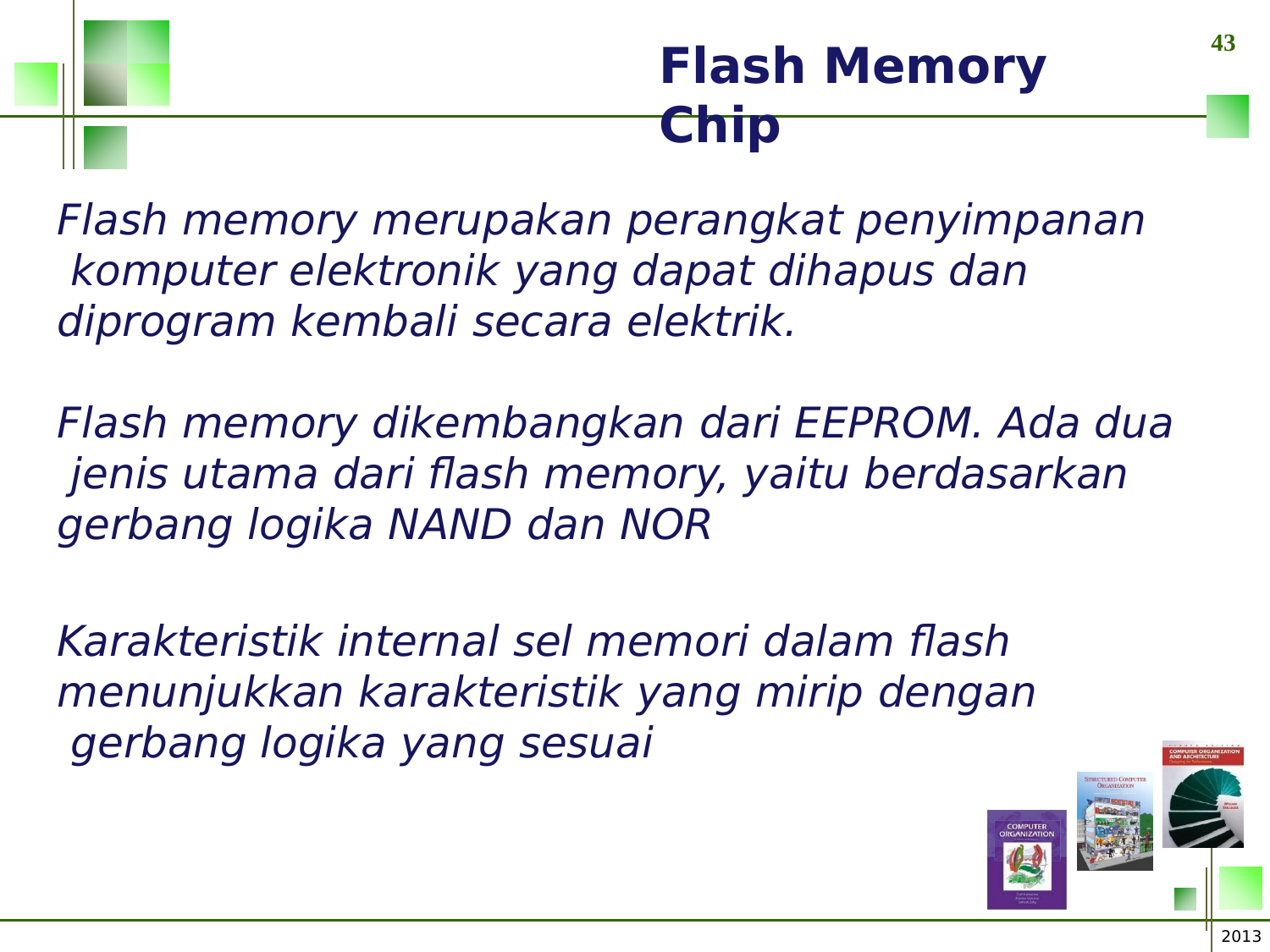

43
# Flash Memory Chip
Flash memory merupakan perangkat penyimpanan  komputer elektronik yang dapat dihapus dan  diprogram kembali secara elektrik.

Flash memory dikembangkan dari EEPROM. Ada dua  jenis utama dari flash memory, yaitu berdasarkan  gerbang logika NAND dan NOR

Karakteristik internal sel memori dalam flash  menunjukkan karakteristik yang mirip dengan  gerbang logika yang sesuai
2013